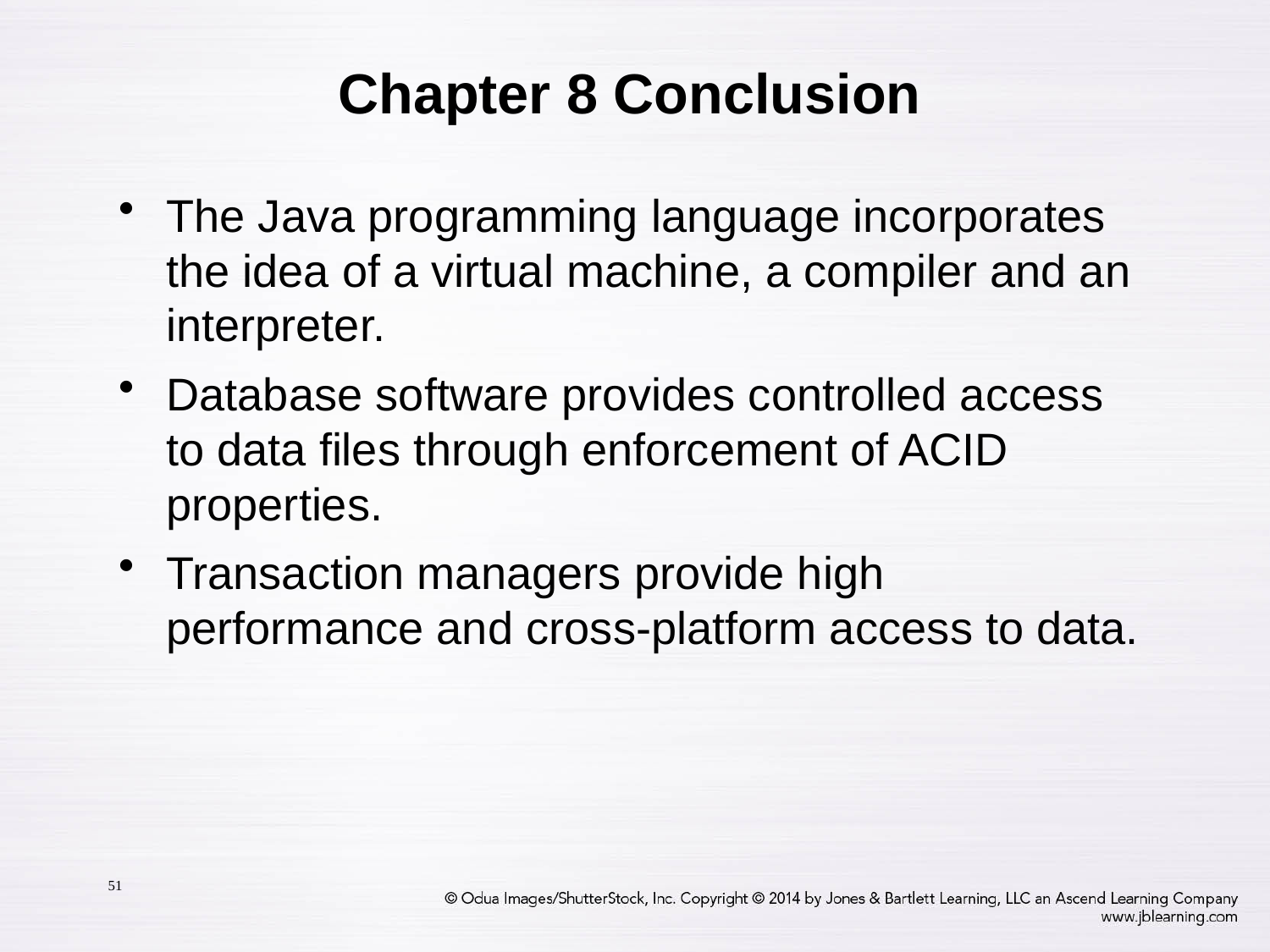

# Chapter 8 Conclusion
The Java programming language incorporates the idea of a virtual machine, a compiler and an interpreter.
Database software provides controlled access to data files through enforcement of ACID properties.
Transaction managers provide high performance and cross-platform access to data.
51